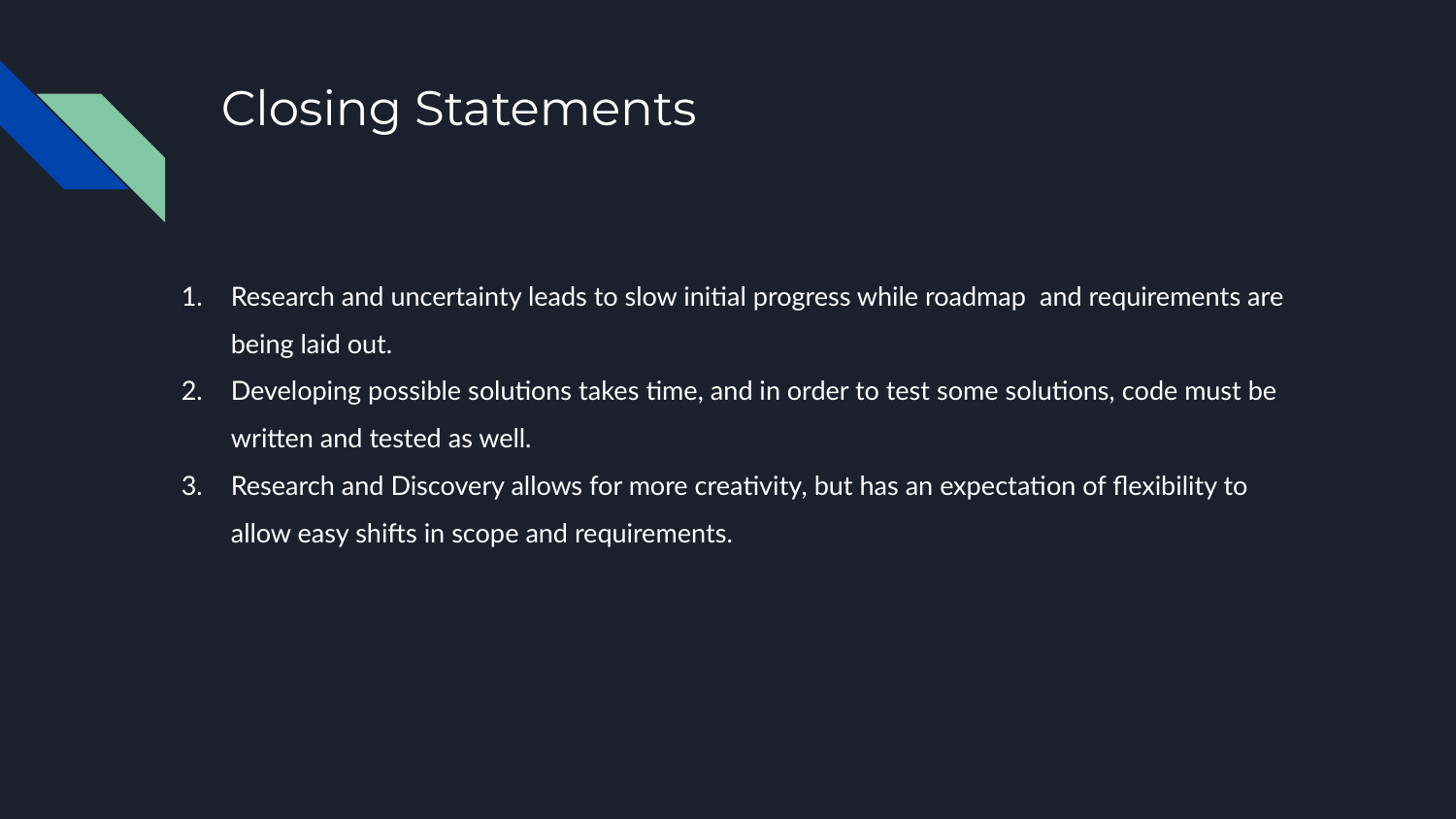

# Closing Statements
Research and uncertainty leads to slow initial progress while roadmap  and requirements are being laid out.
Developing possible solutions takes time, and in order to test some solutions, code must be written and tested as well.
Research and Discovery allows for more creativity, but has an expectation of flexibility to allow easy shifts in scope and requirements.